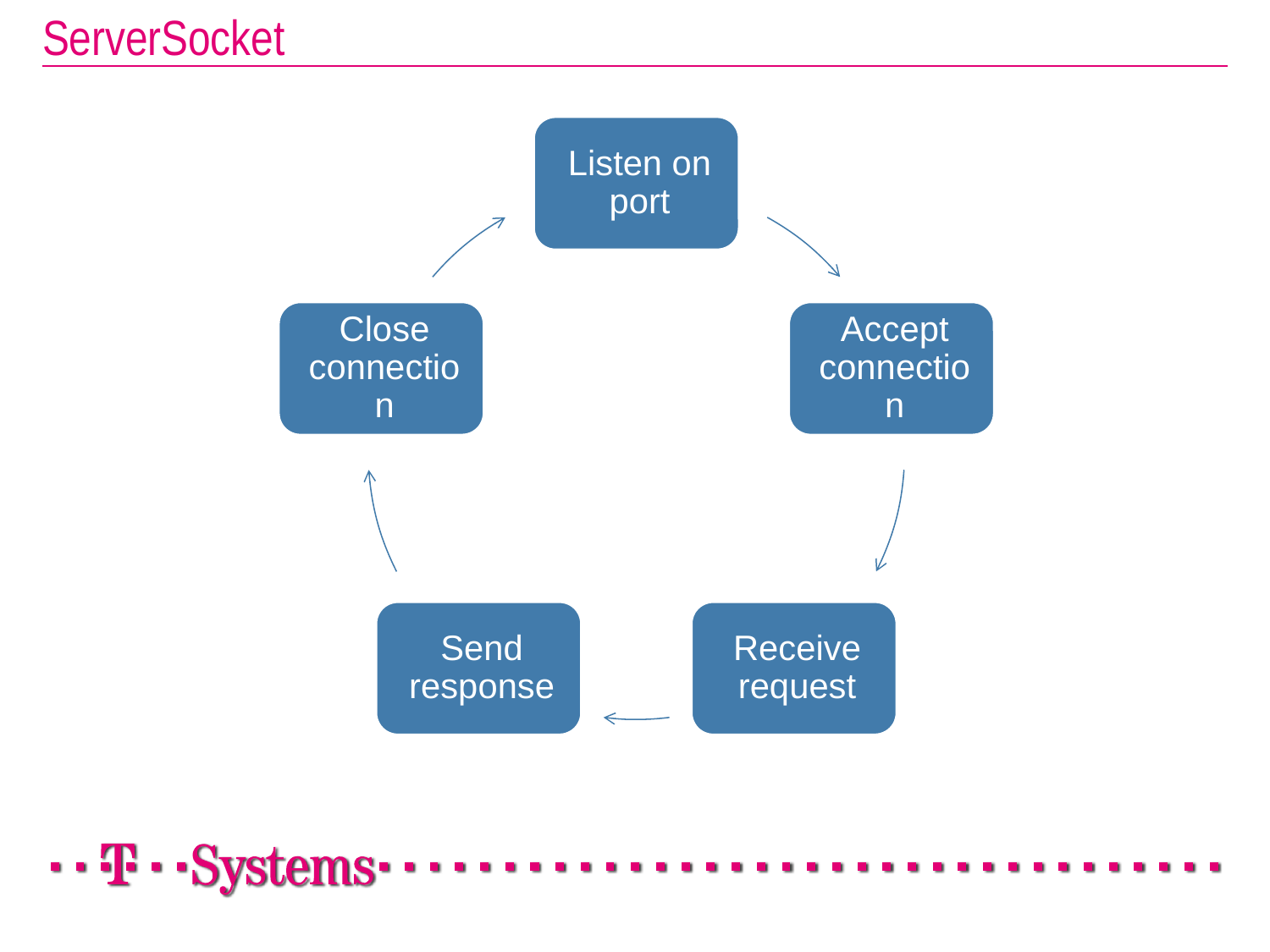

# ServerSocket
Listen on port
Accept connection
Receive request
Send response
Close connection